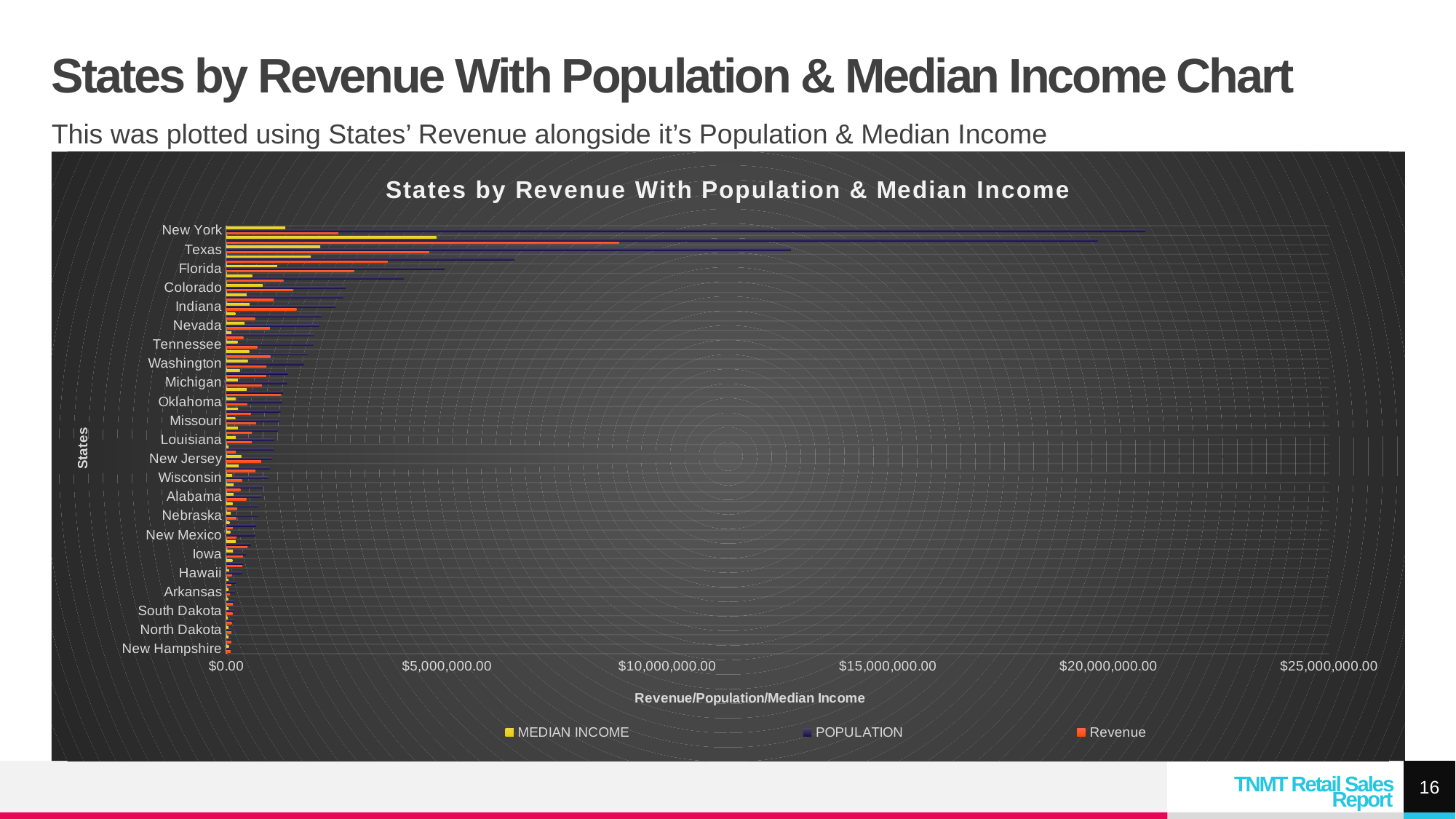

# States by Revenue With Population & Median Income Chart
This was plotted using States’ Revenue alongside it’s Population & Median Income

### Chart: States by Revenue With Population & Median Income

| Category | Revenue | POPULATION | MEDIAN INCOME |
|---|---|---|---|
| New Hampshire | 97090.85379177332 | 110229.0 | 54282.0 |
| Montana | 109139.37389981747 | 110263.0 | 51012.0 |
| North Dakota | 115222.10000449419 | 118523.0 | 46175.0 |
| Mississippi | 121232.21620005369 | 170674.0 | 32250.0 |
| South Dakota | 142297.36237084866 | 171544.0 | 52494.0 |
| Rhode Island | 150369.61991035938 | 179207.0 | 37501.0 |
| Arkansas | 83038.43349319696 | 197992.0 | 46085.0 |
| Idaho | 109836.02113705873 | 218281.0 | 50323.0 |
| Hawaii | 122553.37785422802 | 352769.0 | 61442.0 |
| South Carolina | 363224.14148300886 | 374716.0 | 136349.0 |
| Iowa | 374794.6148774028 | 443317.0 | 147214.0 |
| Utah | 477901.22097051144 | 556090.0 | 209510.0 |
| New Mexico | 221493.91095221043 | 660764.0 | 88360.0 |
| District of Columbia | 140613.24347305298 | 672228.0 | 70848.0 |
| Nebraska | 222841.3041998148 | 721233.0 | 99736.0 |
| Maryland | 239223.3109511733 | 723965.0 | 143090.0 |
| Alabama | 452629.05897527933 | 797933.0 | 161539.0 |
| Minnesota | 319097.10917043686 | 824015.0 | 164791.0 |
| Wisconsin | 356409.04929864407 | 954313.0 | 133680.0 |
| Kansas | 658820.8900147676 | 989356.0 | 276744.0 |
| New Jersey | 786257.6425926089 | 1027801.0 | 339394.0 |
| Kentucky | 216513.96532416344 | 1074514.0 | 49778.0 |
| Louisiana | 575634.0892410278 | 1083142.0 | 214189.0 |
| Oregon | 578894.646709621 | 1173218.0 | 260008.0 |
| Missouri | 672818.9374508858 | 1194236.0 | 203356.0 |
| Massachusetts | 555087.8628473282 | 1227394.0 | 263395.0 |
| Oklahoma | 476966.0223927498 | 1261698.0 | 208685.0 |
| Connecticut | 1230929.2641570568 | 1279266.0 | 458898.0 |
| Michigan | 810223.7144563794 | 1371749.0 | 261284.0 |
| Georgia | 903209.4068927765 | 1394681.0 | 305712.0 |
| Washington | 909522.7018162608 | 1753555.0 | 484857.0 |
| Virginia | 998056.7470668554 | 1847379.0 | 514656.0 |
| Tennessee | 700550.405585289 | 1971832.0 | 250648.0 |
| Pennsylvania | 384054.0561749339 | 1992040.0 | 115898.0 |
| Nevada | 988709.8208531141 | 2104996.0 | 414671.0 |
| Ohio | 649094.5524508953 | 2154658.0 | 201295.0 |
| Indiana | 1587358.4806607366 | 2475369.0 | 523912.0 |
| North Carolina | 1067400.4272428155 | 2650292.0 | 460601.0 |
| Colorado | 1505652.4983950257 | 2702976.0 | 820101.0 |
| Arizona | 1297449.4192607403 | 4027311.0 | 582709.0 |
| Florida | 2894003.527087927 | 4946941.0 | 1151842.0 |
| Illinois | 3655157.1719153523 | 6527443.0 | 1912716.0 |
| Texas | 4598704.9560678005 | 12801171.0 | 2127605.0 |
| California | 8905982.356154144 | 19750653.0 | 4761475.0 |
| New York | 2538968.1368665695 | 20836547.0 | 1337562.0 |
16